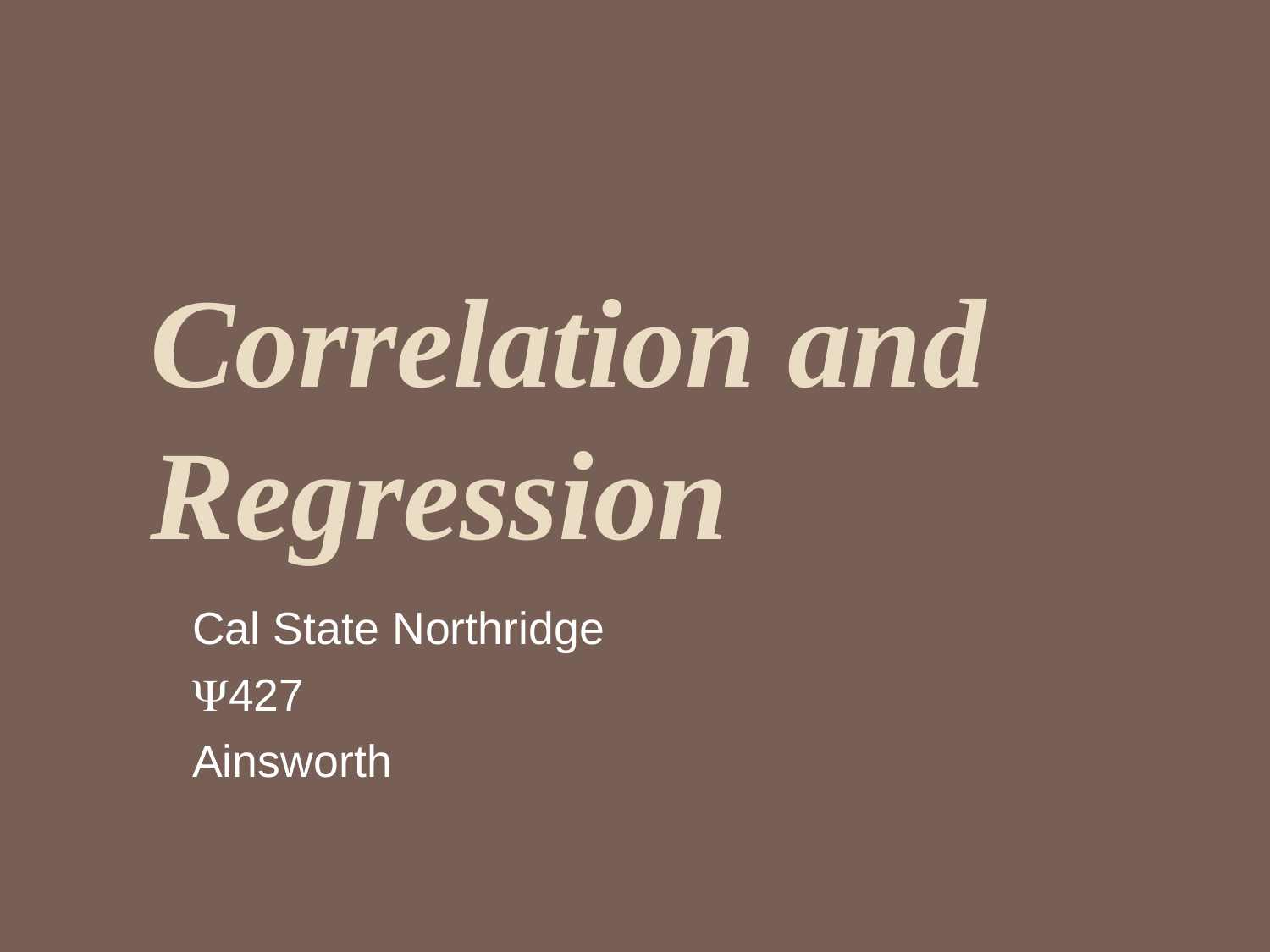

Correlation and Regression
#
Cal State Northridge
Ψ427
Ainsworth